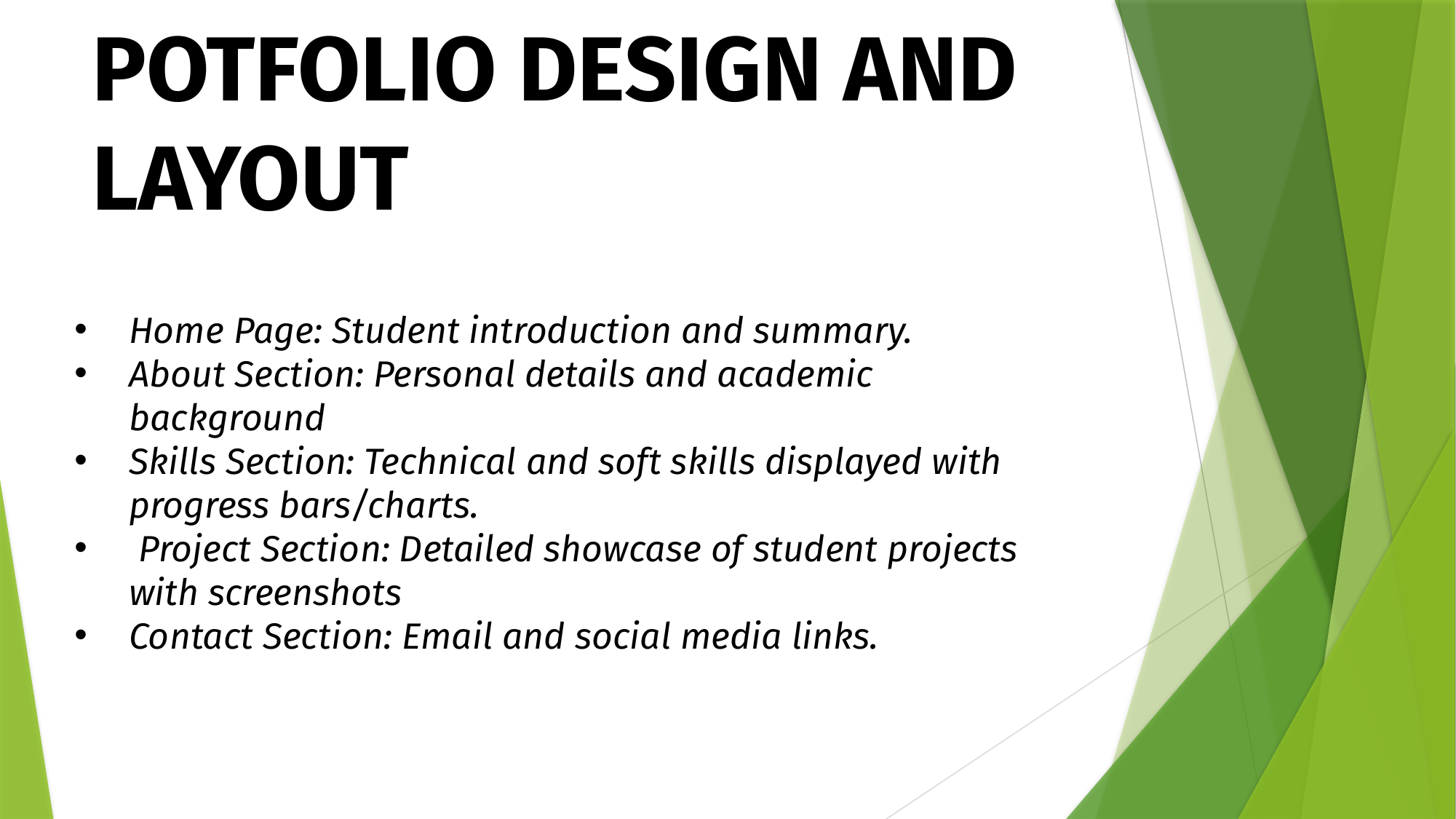

# POTFOLIO DESIGN AND LAYOUT
Home Page: Student introduction and summary.
About Section: Personal details and academic background
Skills Section: Technical and soft skills displayed with progress bars/charts.
 Project Section: Detailed showcase of student projects with screenshots
Contact Section: Email and social media links.